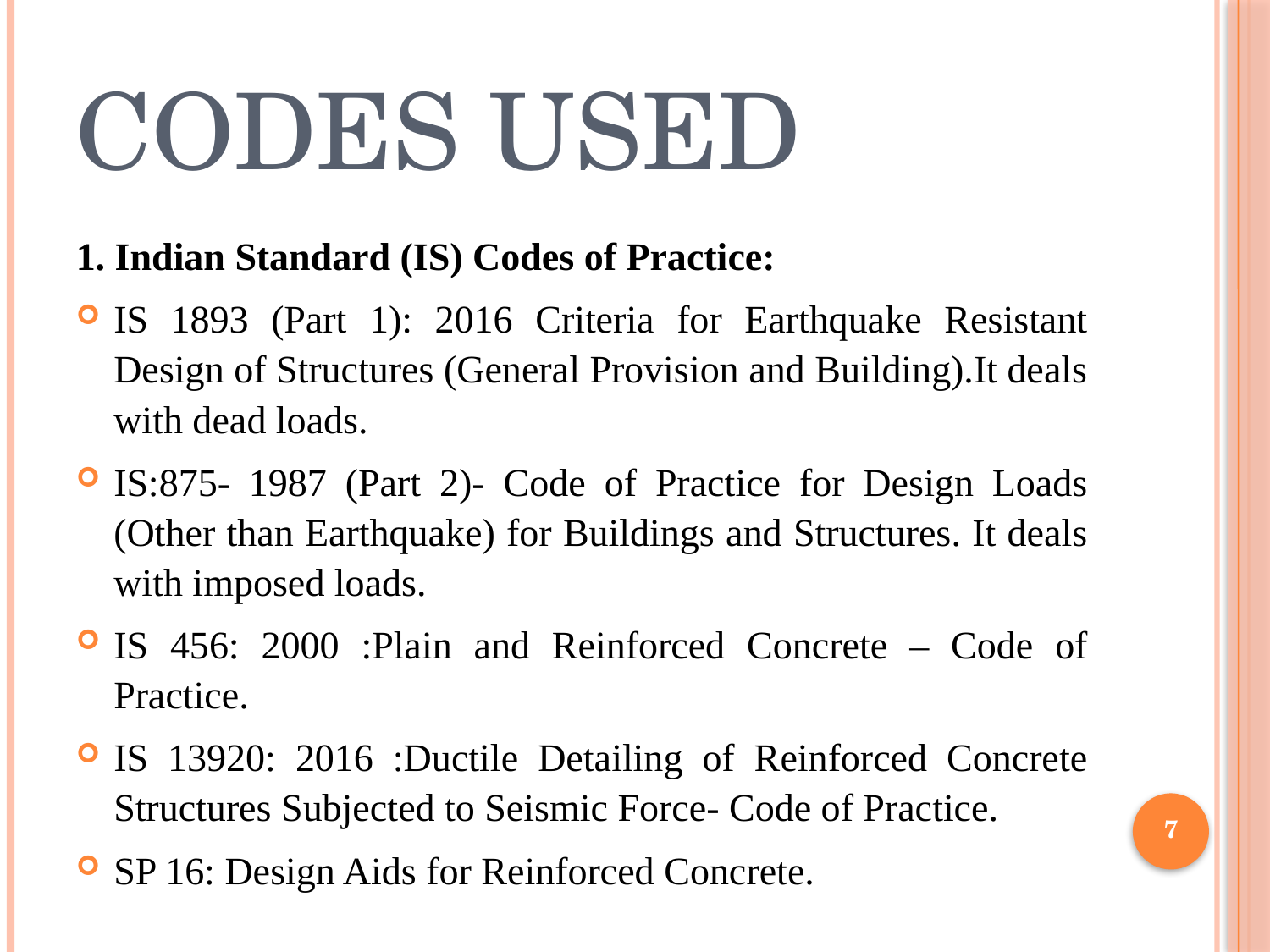

# Codes used
1. Indian Standard (IS) Codes of Practice:
IS 1893 (Part 1): 2016 Criteria for Earthquake Resistant Design of Structures (General Provision and Building).It deals with dead loads.
IS:875- 1987 (Part 2)- Code of Practice for Design Loads (Other than Earthquake) for Buildings and Structures. It deals with imposed loads.
IS 456: 2000 :Plain and Reinforced Concrete – Code of Practice.
IS 13920: 2016 :Ductile Detailing of Reinforced Concrete Structures Subjected to Seismic Force- Code of Practice.
SP 16: Design Aids for Reinforced Concrete.

7